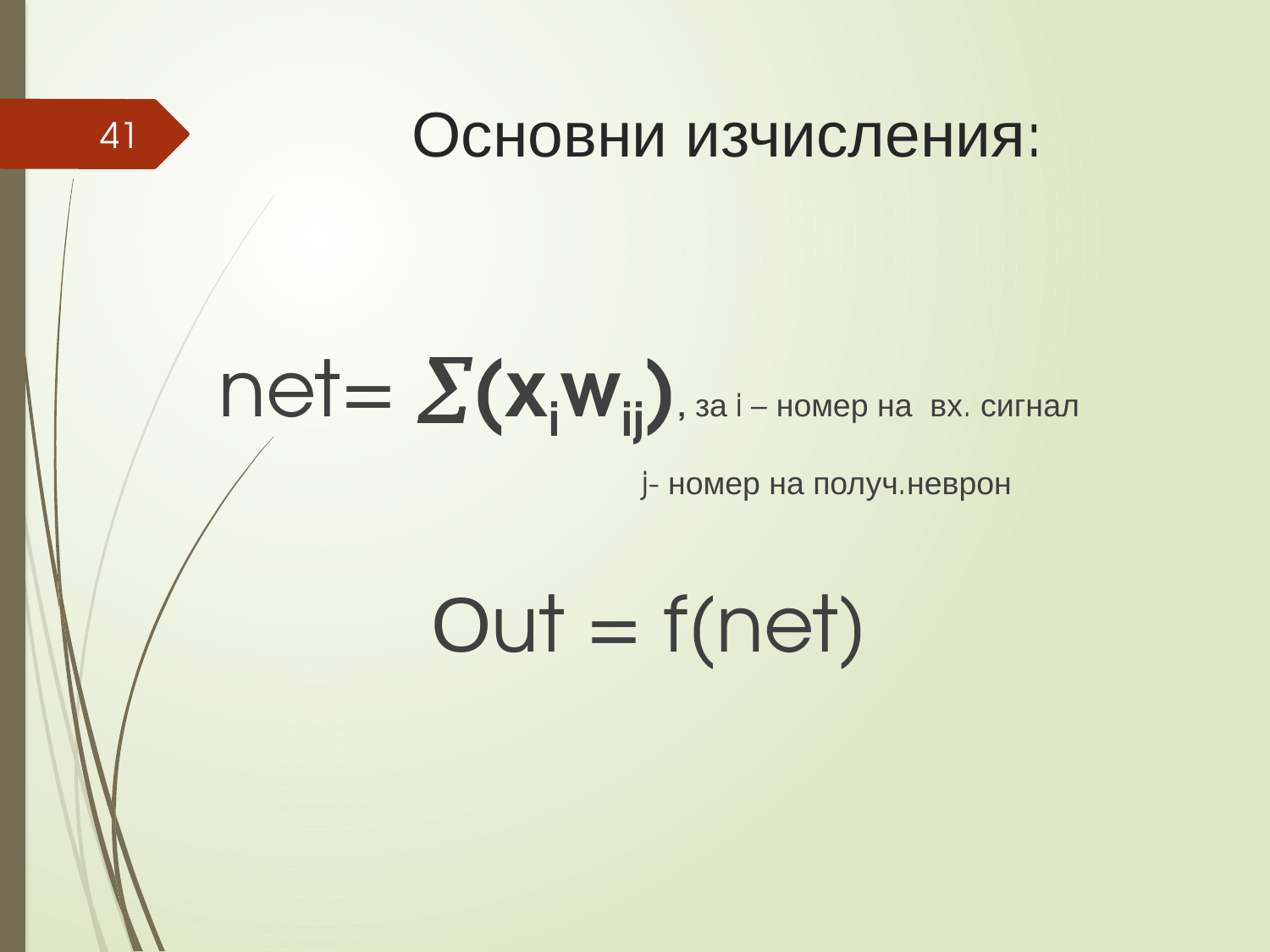

# Основни изчисления:
41

net= ∑(xiwij), за i – номер на  вх. сигнал
                                        j- номер на получ.неврон

Оut = f(net)